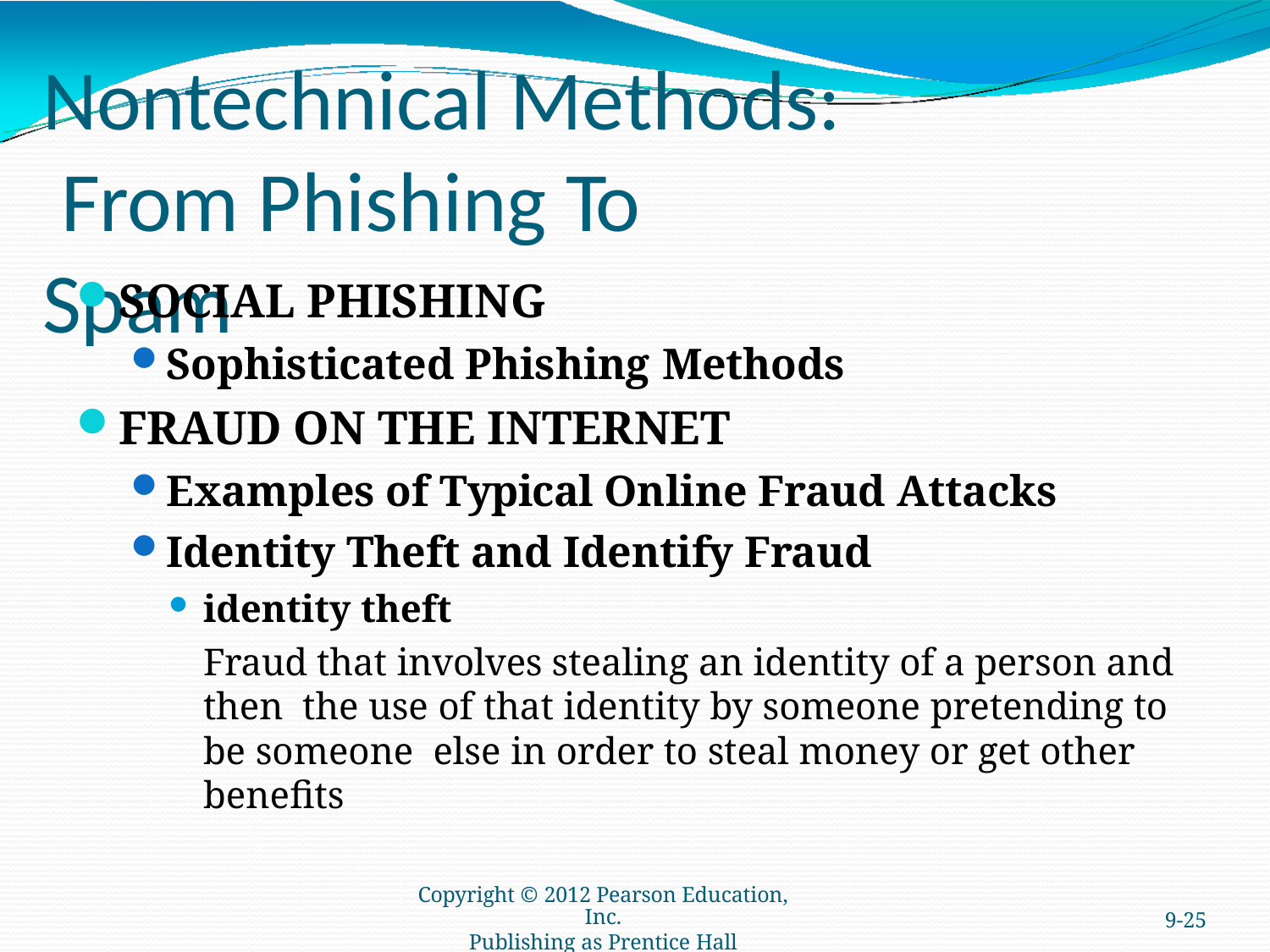

# Nontechnical Methods:  From Phishing To Spam
SOCIAL PHISHING
Sophisticated Phishing Methods
FRAUD ON THE INTERNET
Examples of Typical Online Fraud Attacks
Identity Theft and Identify Fraud
identity theft
Fraud that involves stealing an identity of a person and then  the use of that identity by someone pretending to be someone  else in order to steal money or get other benefits
Copyright © 2012 Pearson Education, Inc.
Publishing as Prentice Hall
9-25